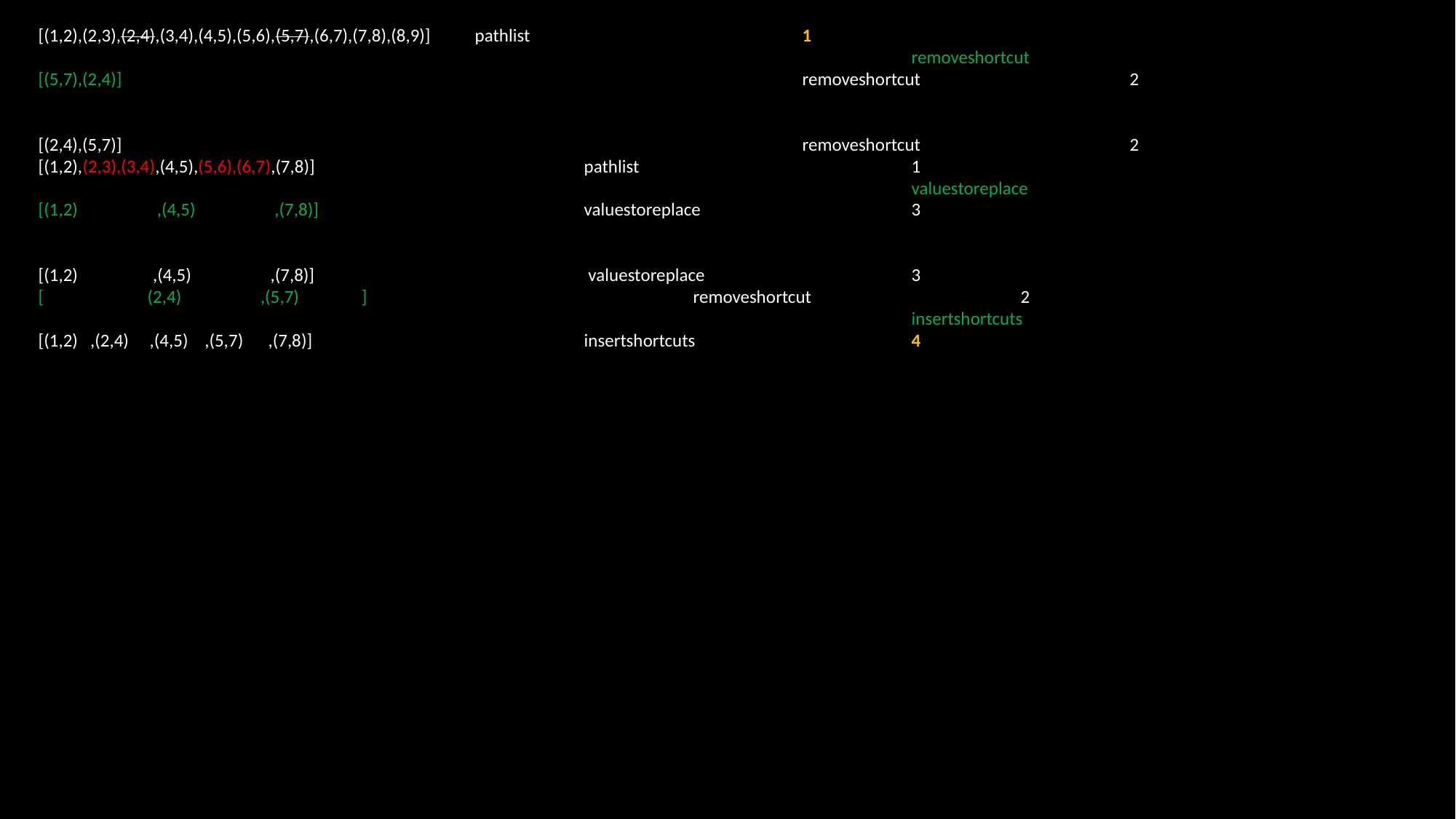

[(1,2),(2,3),(2,4),(3,4),(4,5),(5,6),(5,7),(6,7),(7,8),(8,9)]      	pathlist			1
							          	removeshortcut
[(5,7),(2,4)] 							removeshortcut		2

[(2,4),(5,7)]							removeshortcut 		2
[(1,2),(2,3),(3,4),(4,5),(5,6),(6,7),(7,8)]			pathlist			1
								valuestoreplace
[(1,2)                   ,(4,5)                   ,(7,8)] 			valuestoreplace		3

[(1,2)                  ,(4,5)                   ,(7,8)]			 valuestoreplace		3
[	(2,4)                   ,(5,7)               ]   			removeshortcut		2
								insertshortcuts
[(1,2)   ,(2,4)     ,(4,5)    ,(5,7)      ,(7,8)]			insertshortcuts		4